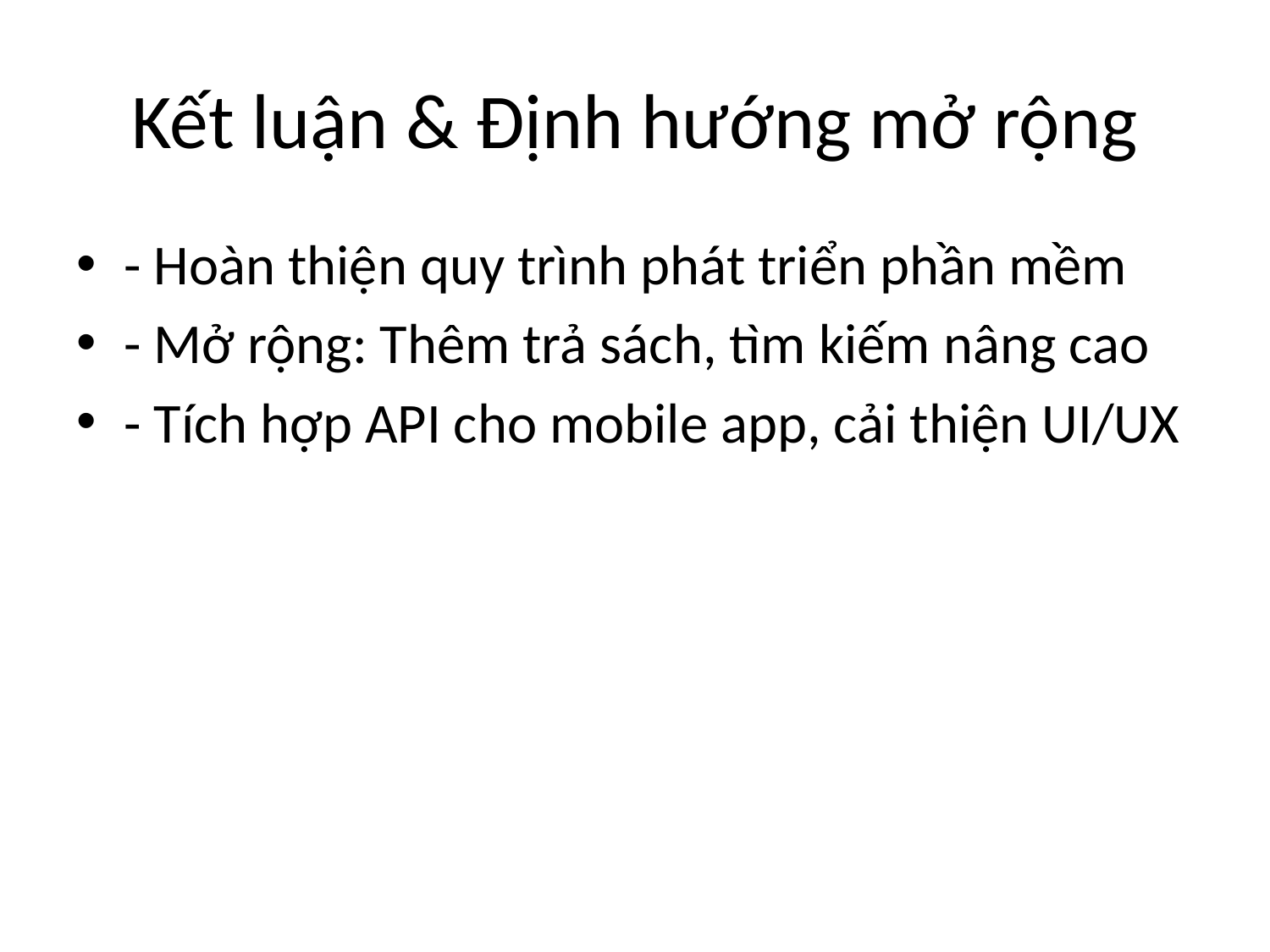

# Kết luận & Định hướng mở rộng
- Hoàn thiện quy trình phát triển phần mềm
- Mở rộng: Thêm trả sách, tìm kiếm nâng cao
- Tích hợp API cho mobile app, cải thiện UI/UX